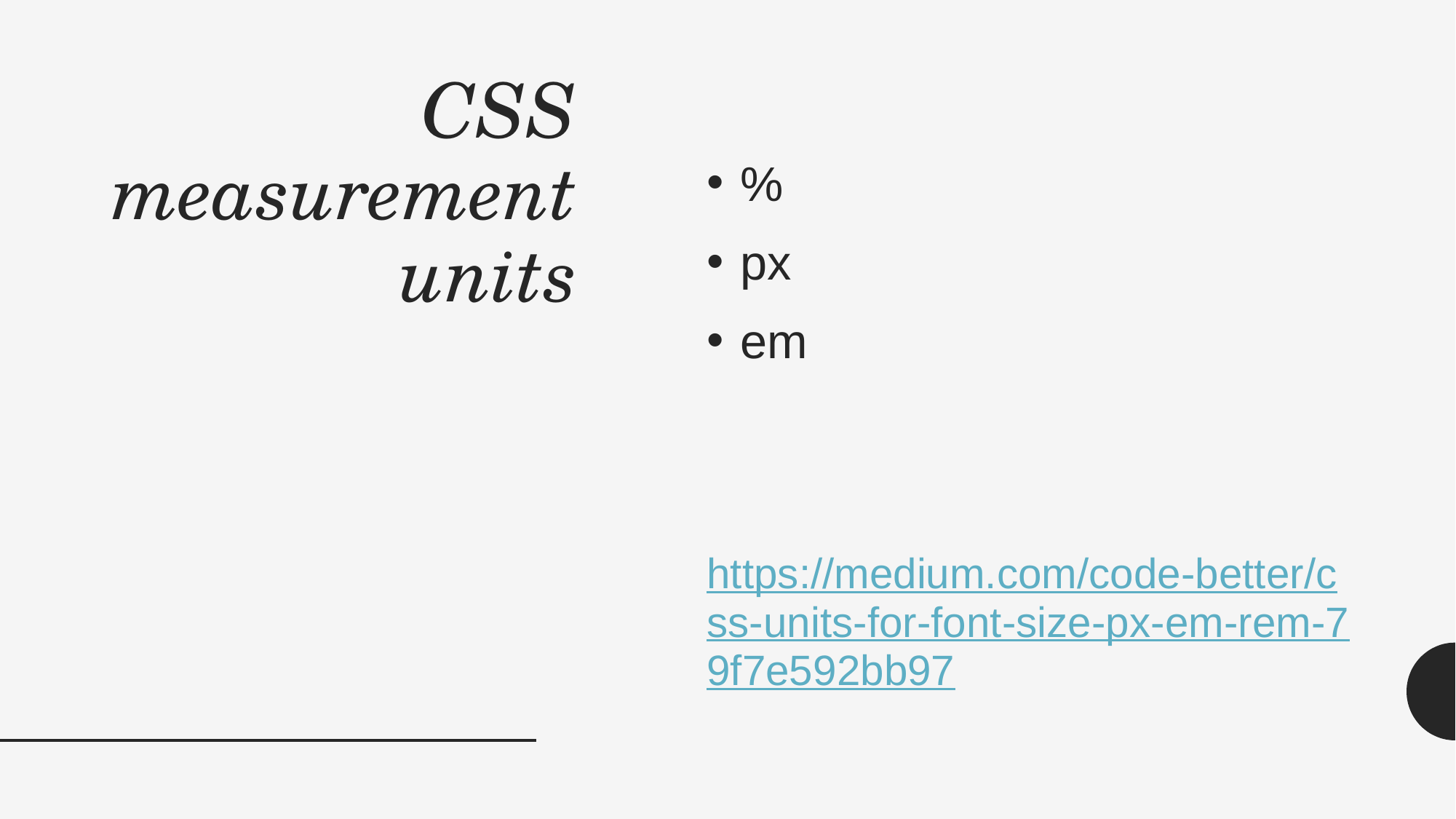

# CSS measurement units

%
px
em

https://medium.com/code-better/css-units-for-font-size-px-em-rem-79f7e592bb97